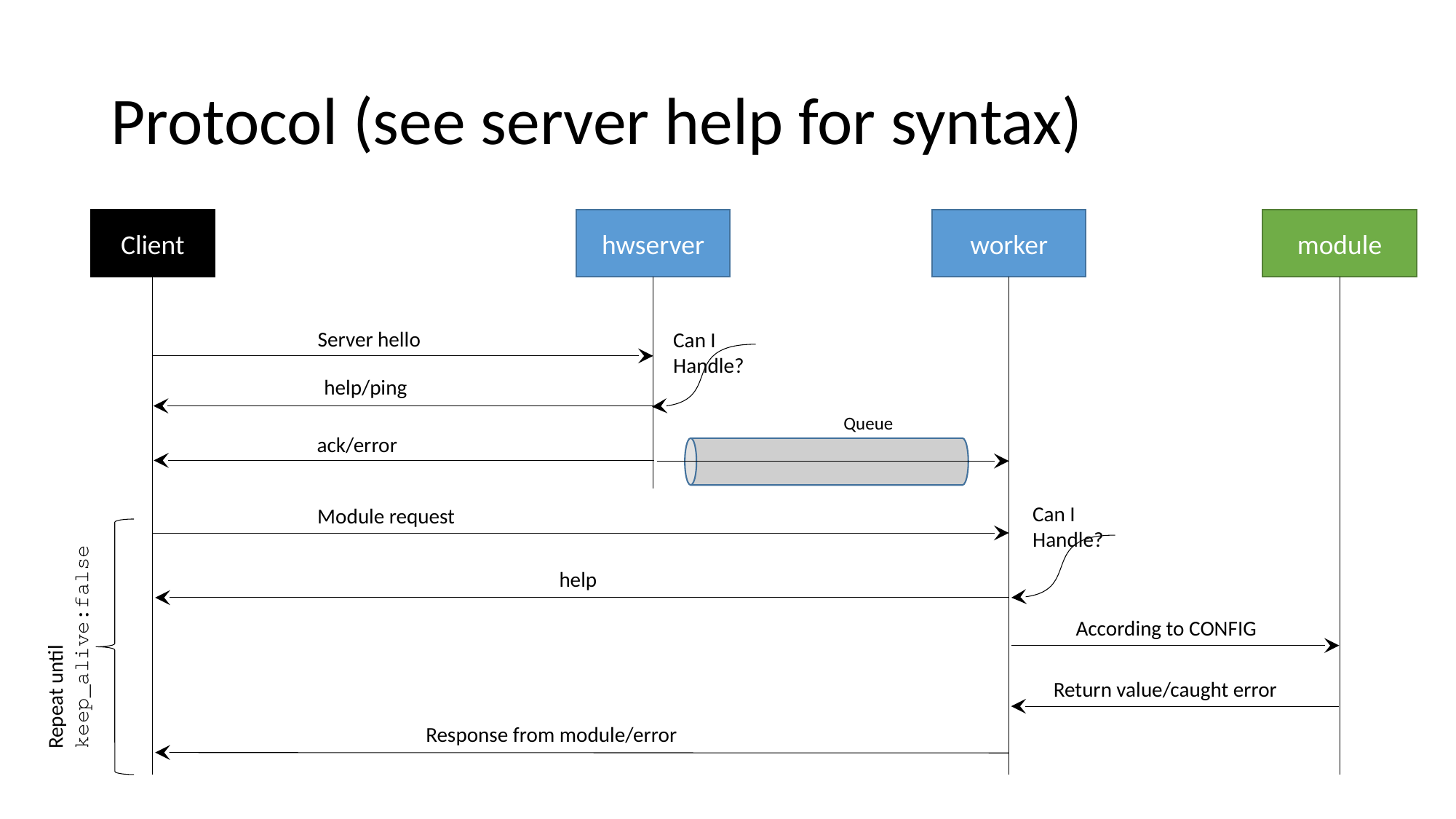

# Protocol (see server help for syntax)
Client
hwserver
worker
module

Server hello
Can I
Handle?
help/ping
Queue
ack/error
Can I
Handle?
Module request

help
According to CONFIG
Repeat until
keep_alive:false
Return value/caught error
Response from module/error